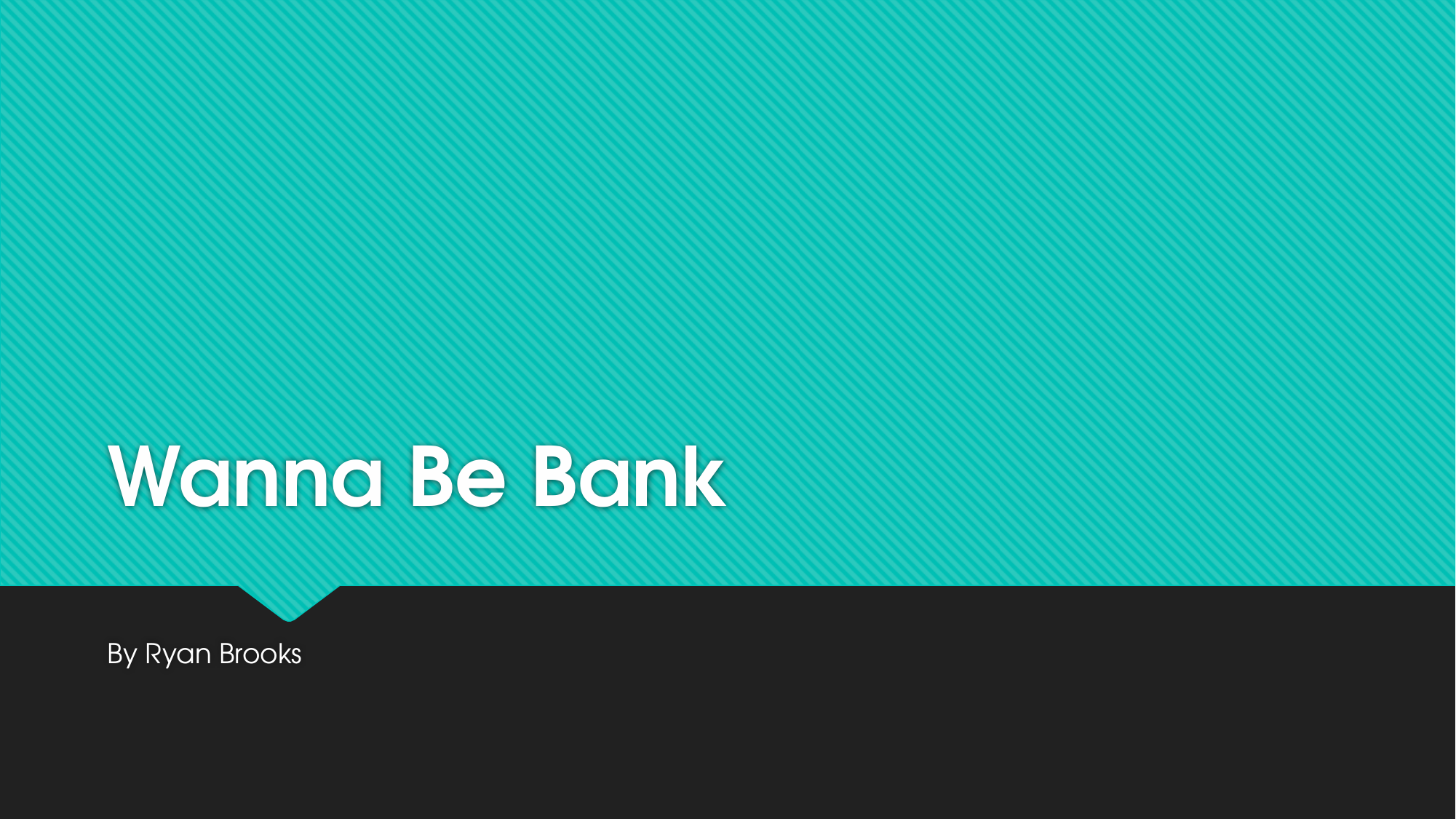

# Wanna Be Bank
By Ryan Brooks